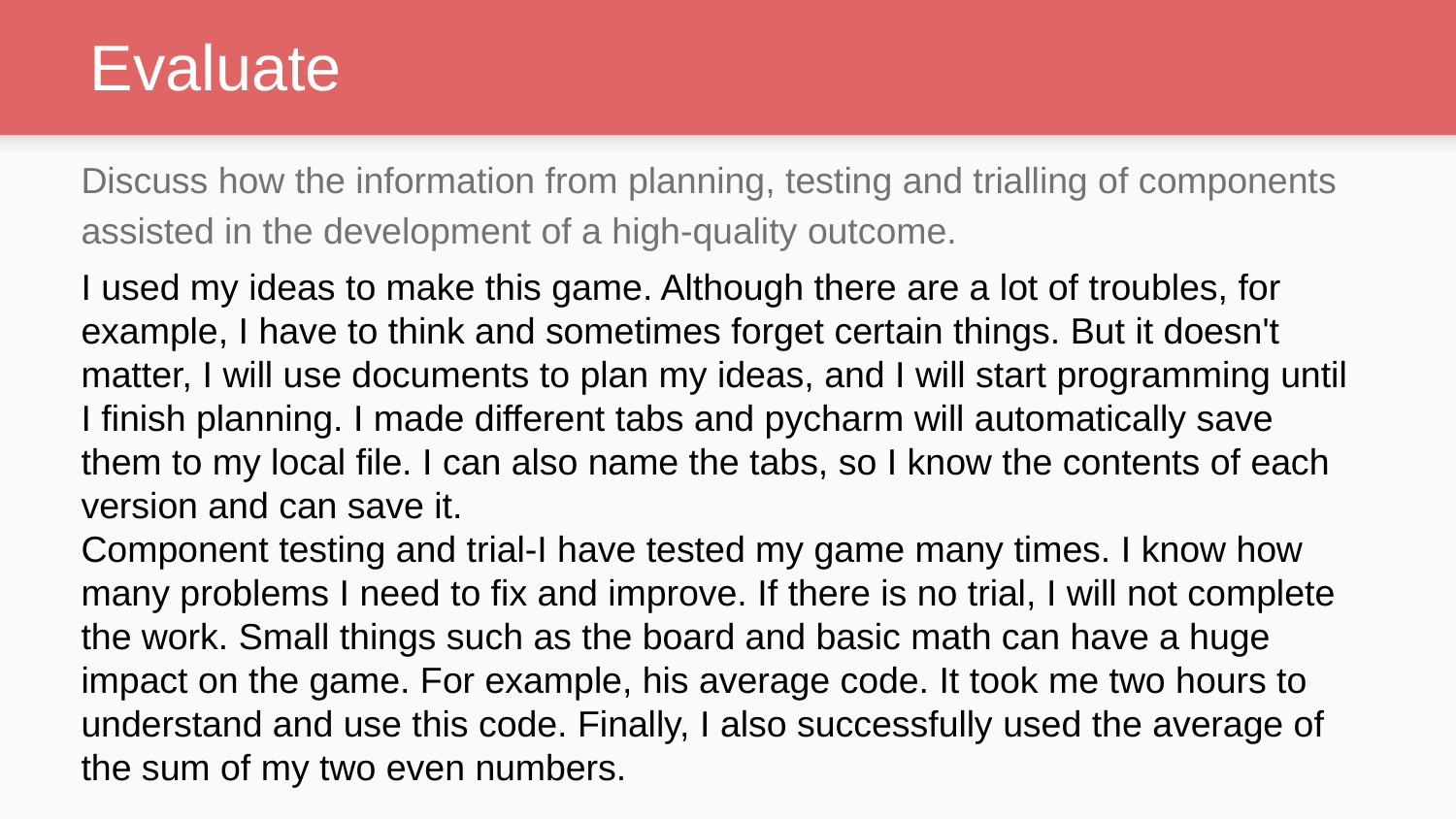

# Evaluate
Discuss how the information from planning, testing and trialling of components assisted in the development of a high-quality outcome.
I used my ideas to make this game. Although there are a lot of troubles, for example, I have to think and sometimes forget certain things. But it doesn't matter, I will use documents to plan my ideas, and I will start programming until I finish planning. I made different tabs and pycharm will automatically save them to my local file. I can also name the tabs, so I know the contents of each version and can save it.
Component testing and trial-I have tested my game many times. I know how many problems I need to fix and improve. If there is no trial, I will not complete the work. Small things such as the board and basic math can have a huge impact on the game. For example, his average code. It took me two hours to understand and use this code. Finally, I also successfully used the average of the sum of my two even numbers.